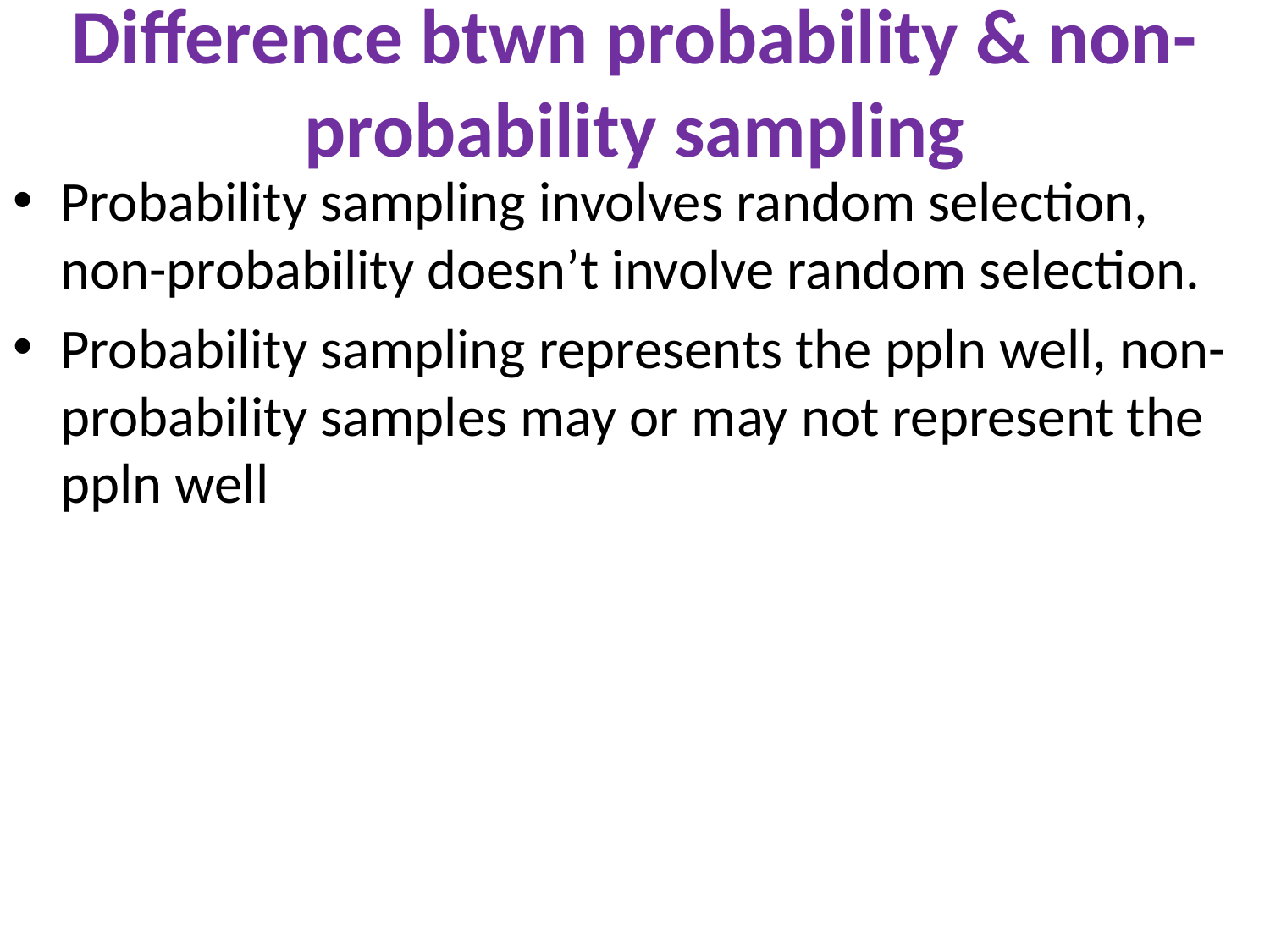

# Difference btwn probability & non-probability sampling
Probability sampling involves random selection, non-probability doesn’t involve random selection.
Probability sampling represents the ppln well, non-probability samples may or may not represent the ppln well